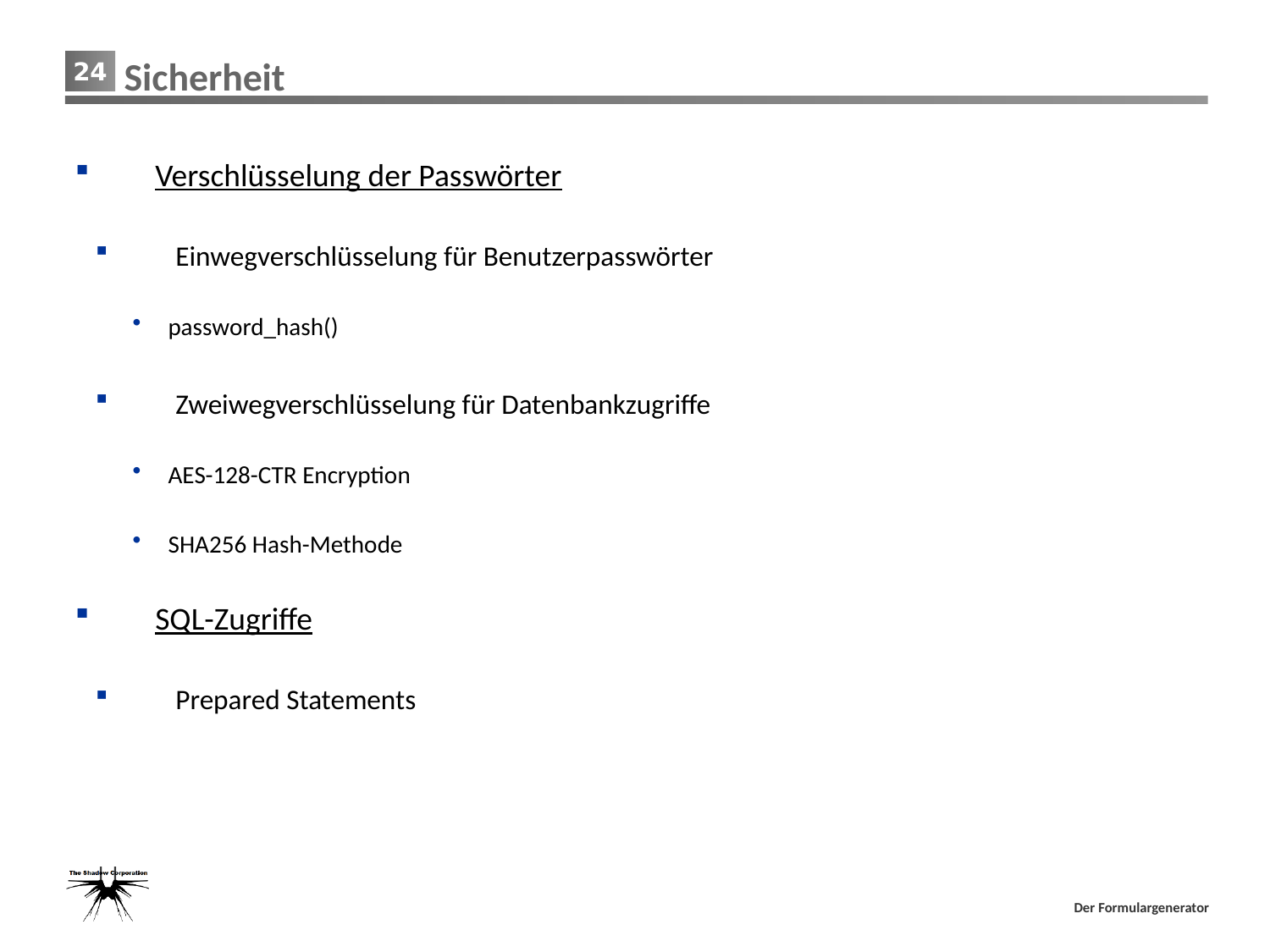

# Sicherheit

	Verschlüsselung der Passwörter

	Einwegverschlüsselung für Benutzerpasswörter

 password_hash()

 	Zweiwegverschlüsselung für Datenbankzugriffe

 AES-128-CTR Encryption

 SHA256 Hash-Methode

	SQL-Zugriffe

	Prepared Statements